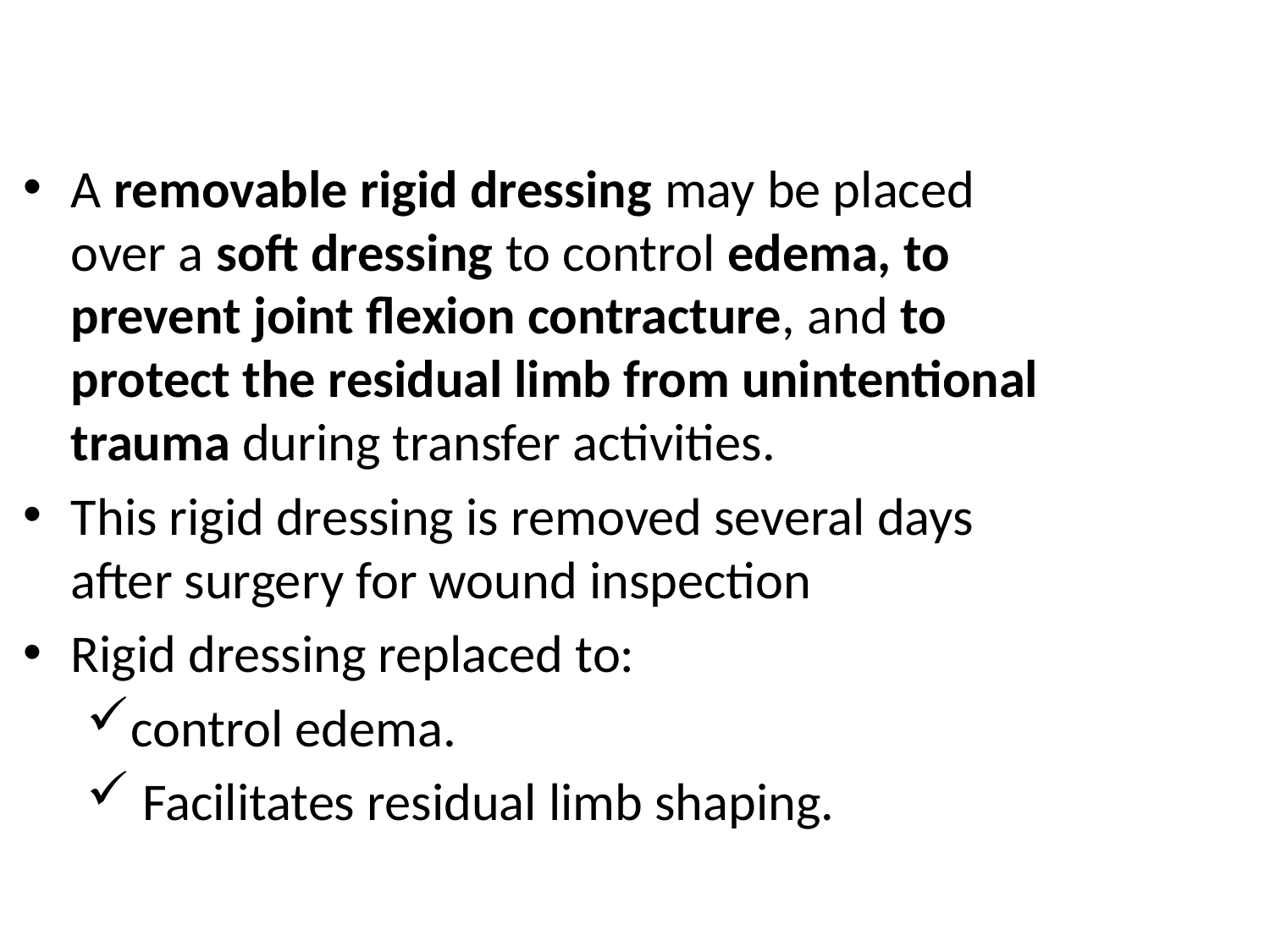

#
A removable rigid dressing may be placed over a soft dressing to control edema, to prevent joint flexion contracture, and to protect the residual limb from unintentional trauma during transfer activities.
This rigid dressing is removed several days after surgery for wound inspection
Rigid dressing replaced to:
control edema.
 Facilitates residual limb shaping.